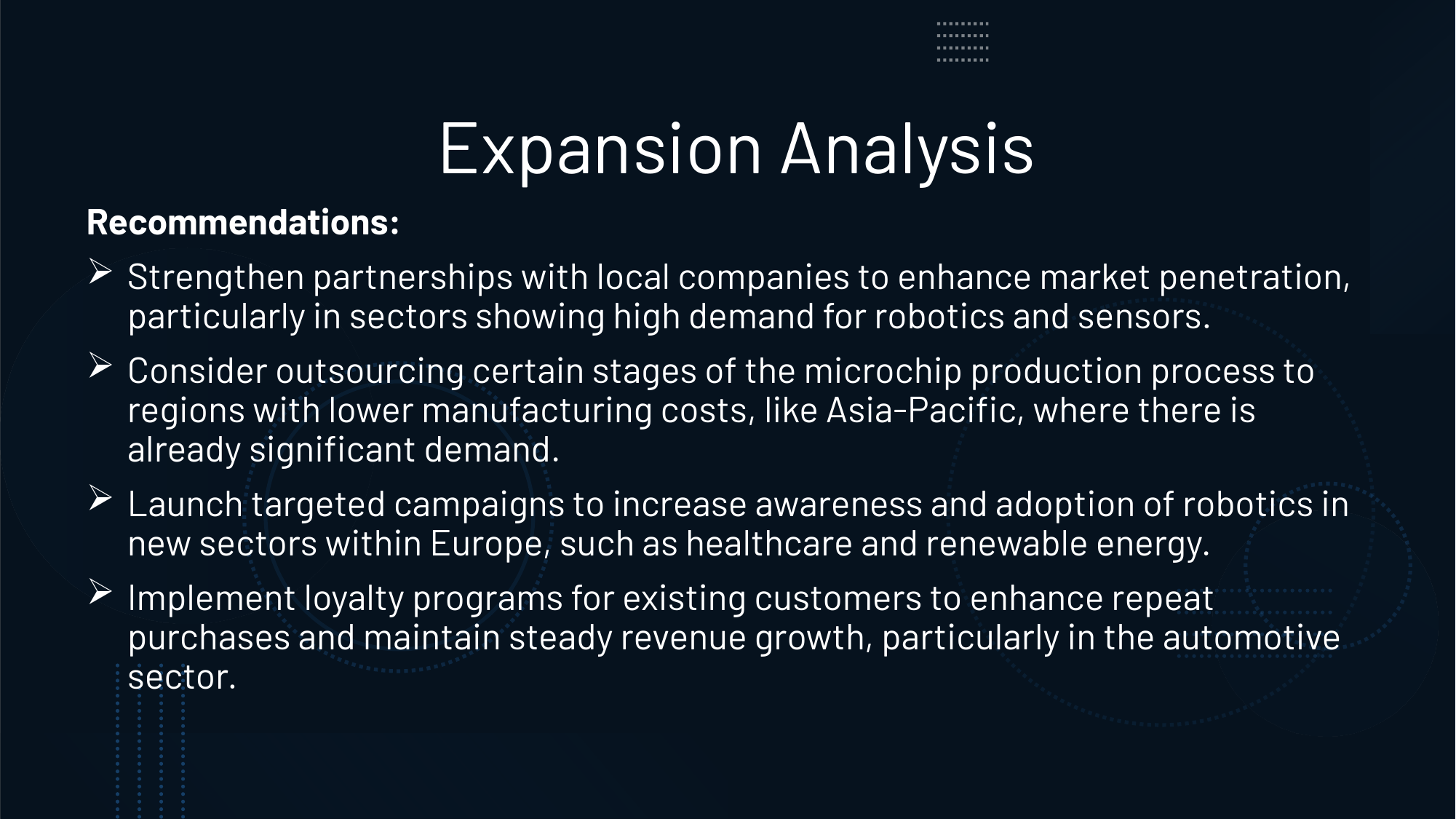

# Expansion Analysis

Recommendations:
Strengthen partnerships with local companies to enhance market penetration, particularly in sectors showing high demand for robotics and sensors.
Consider outsourcing certain stages of the microchip production process to regions with lower manufacturing costs, like Asia-Pacific, where there is already significant demand.
Launch targeted campaigns to increase awareness and adoption of robotics in new sectors within Europe, such as healthcare and renewable energy.
Implement loyalty programs for existing customers to enhance repeat purchases and maintain steady revenue growth, particularly in the automotive sector.